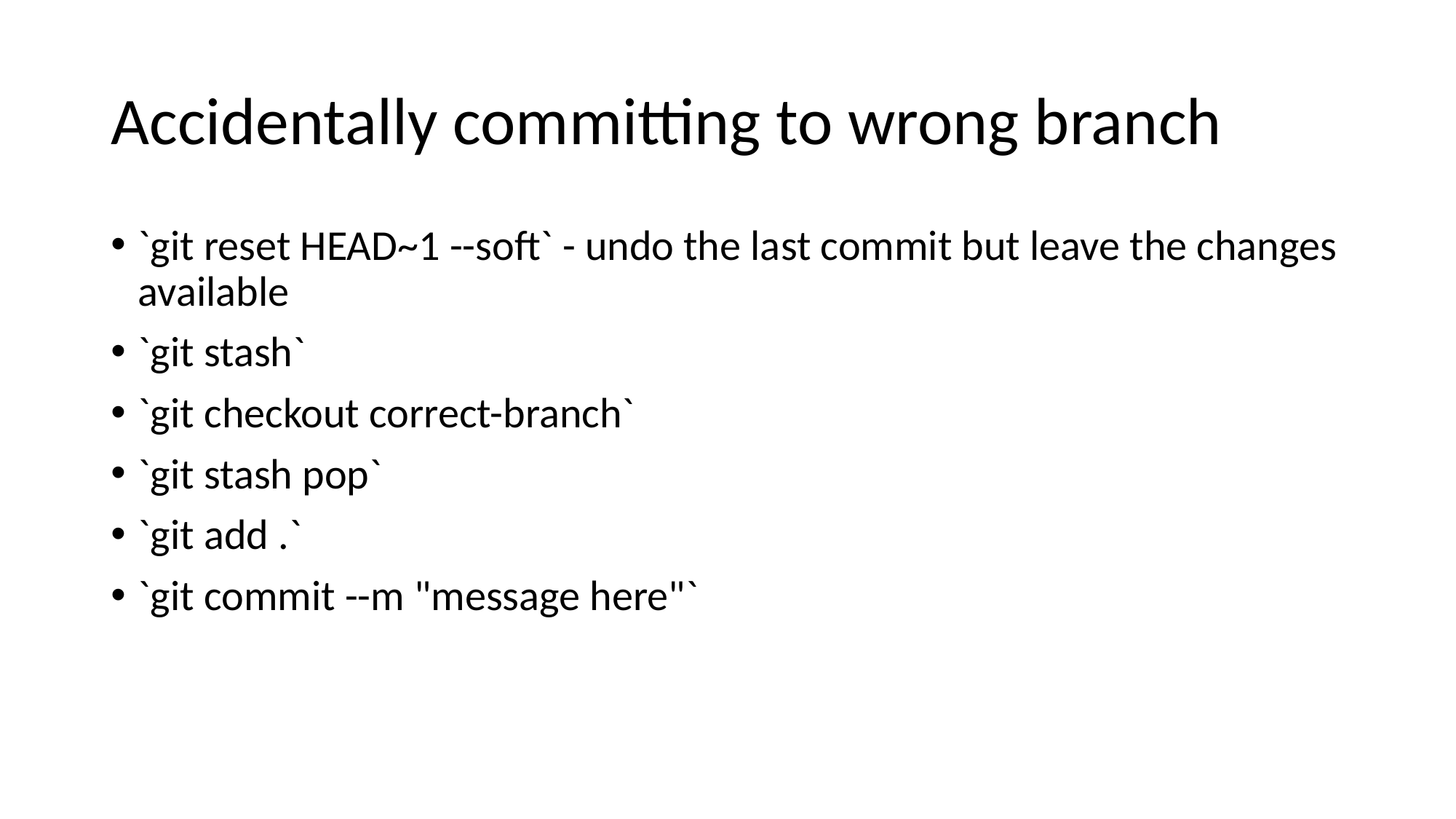

# Accidentally committing to wrong branch
`git reset HEAD~1 --soft` - undo the last commit but leave the changes available
`git stash`
`git checkout correct-branch`
`git stash pop`
`git add .`
`git commit --m "message here"`